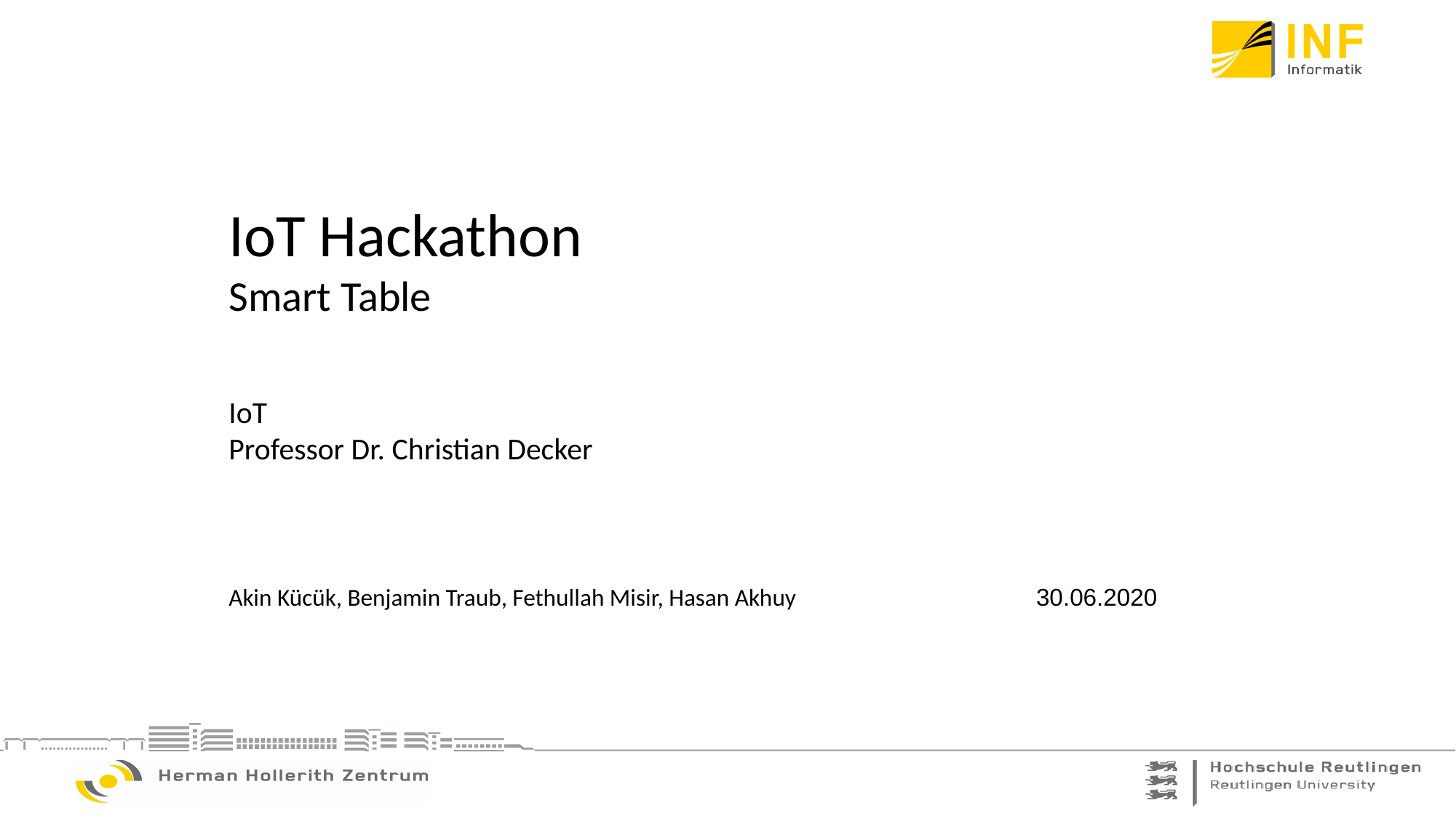

# IoT Hackathon Smart Table IoT Professor Dr. Christian Decker
30.06.2020
Akin Kücük, Benjamin Traub, Fethullah Misir, Hasan Akhuy